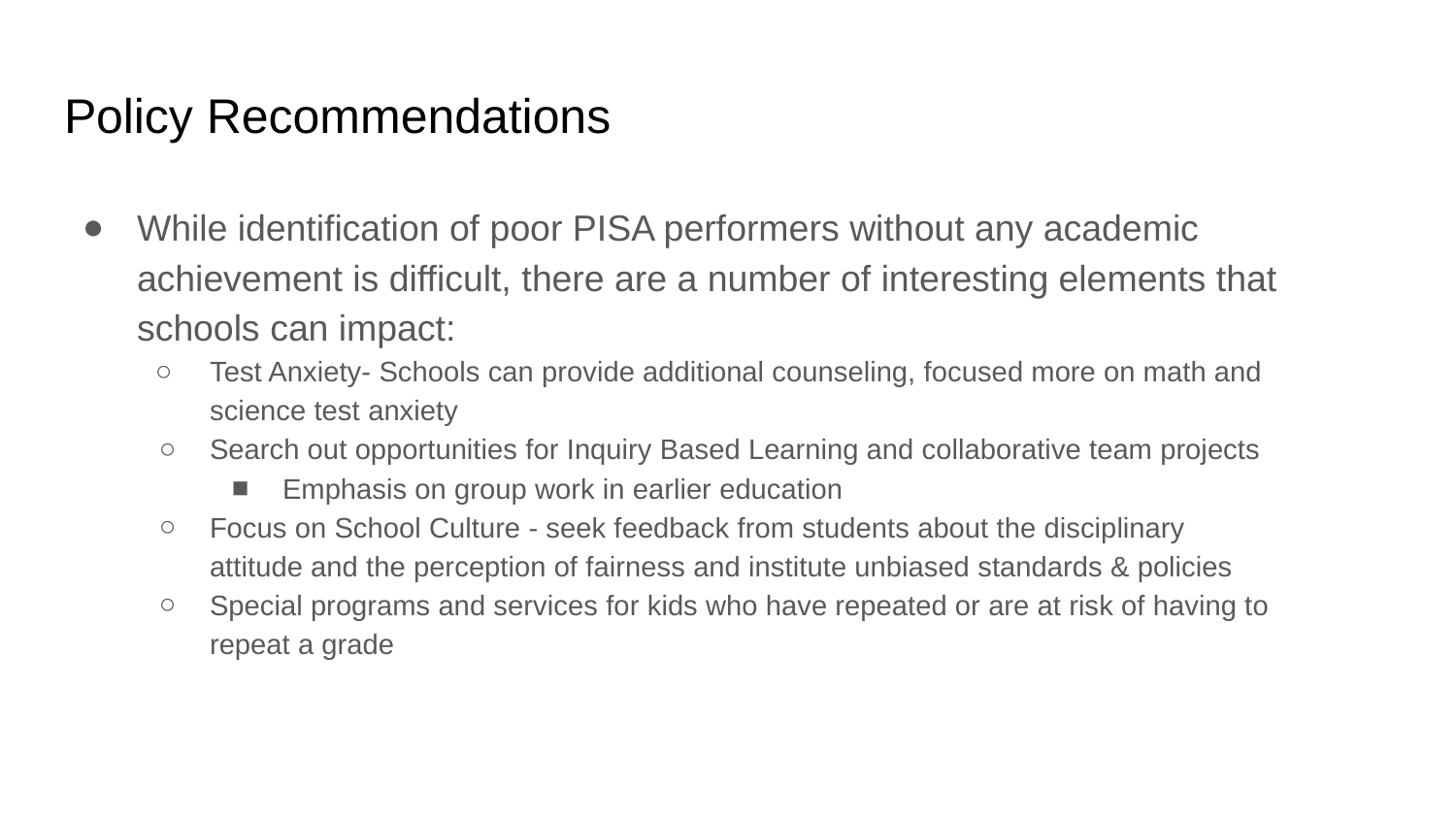

# Policy Recommendations
While identification of poor PISA performers without any academic achievement is difficult, there are a number of interesting elements that schools can impact:
Test Anxiety- Schools can provide additional counseling, focused more on math and science test anxiety
Search out opportunities for Inquiry Based Learning and collaborative team projects
Emphasis on group work in earlier education
Focus on School Culture - seek feedback from students about the disciplinary attitude and the perception of fairness and institute unbiased standards & policies
Special programs and services for kids who have repeated or are at risk of having to repeat a grade